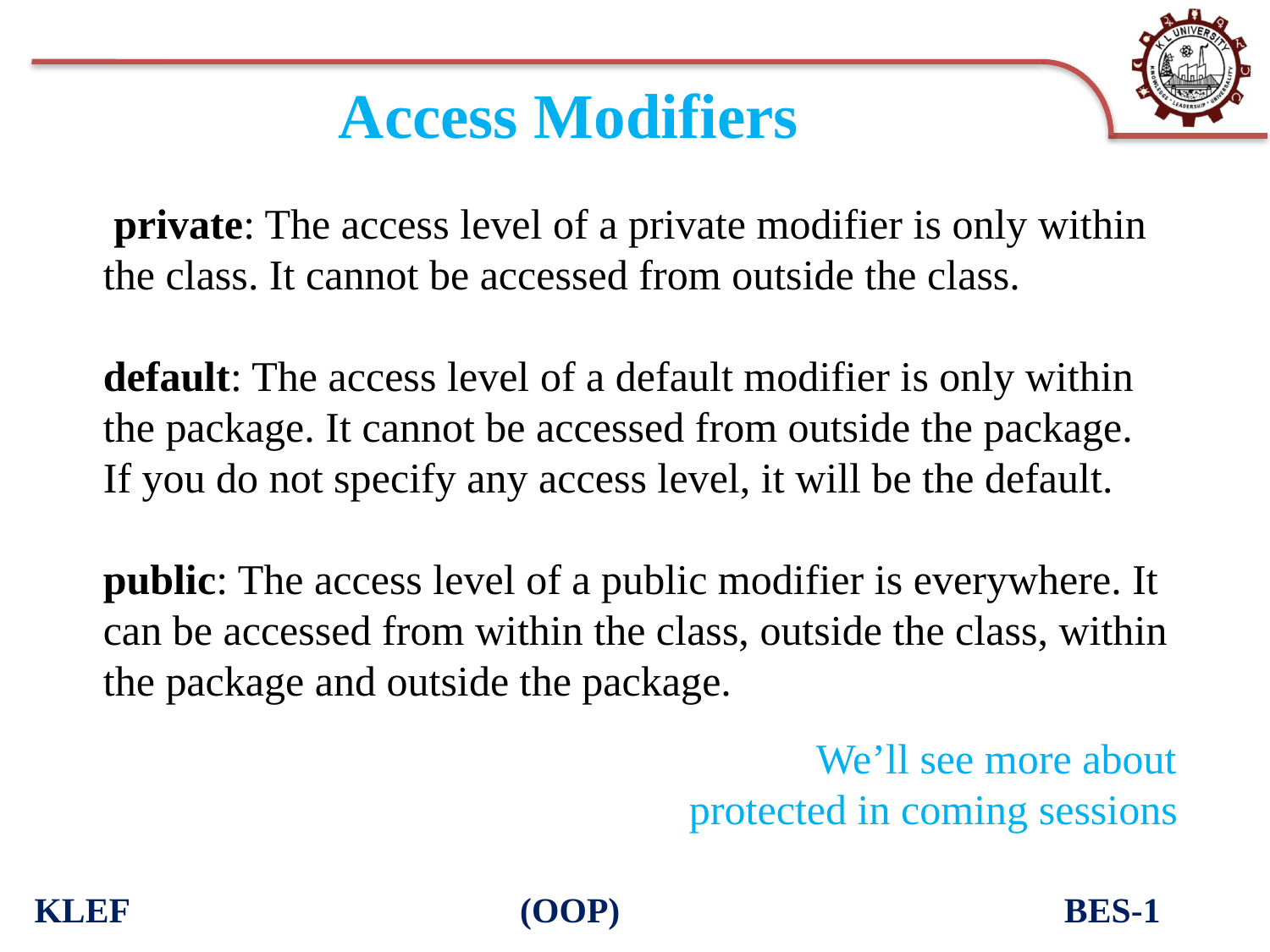

# Access Modifiers
 private: The access level of a private modifier is only within the class. It cannot be accessed from outside the class.

default: The access level of a default modifier is only within the package. It cannot be accessed from outside the package. If you do not specify any access level, it will be the default.

public: The access level of a public modifier is everywhere. It can be accessed from within the class, outside the class, within the package and outside the package.

	We’ll see more about protected in coming sessions
KLEF                                            (OOP)                                                  BES-1